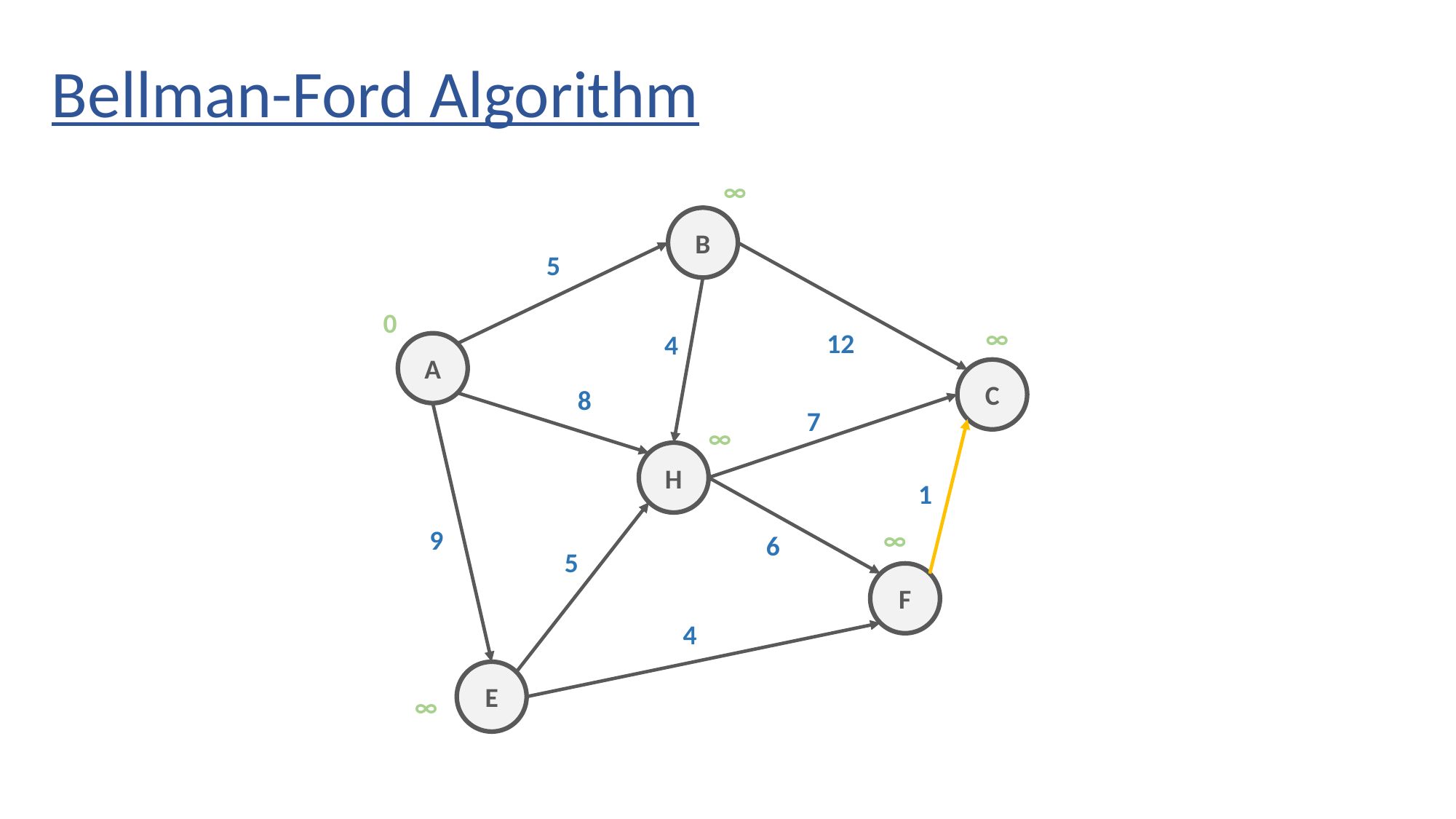

# Bellman-Ford Algorithm
∞
B
5
0
∞
12
4
A
C
8
7
∞
H
1
∞
9
6
5
F
4
E
∞